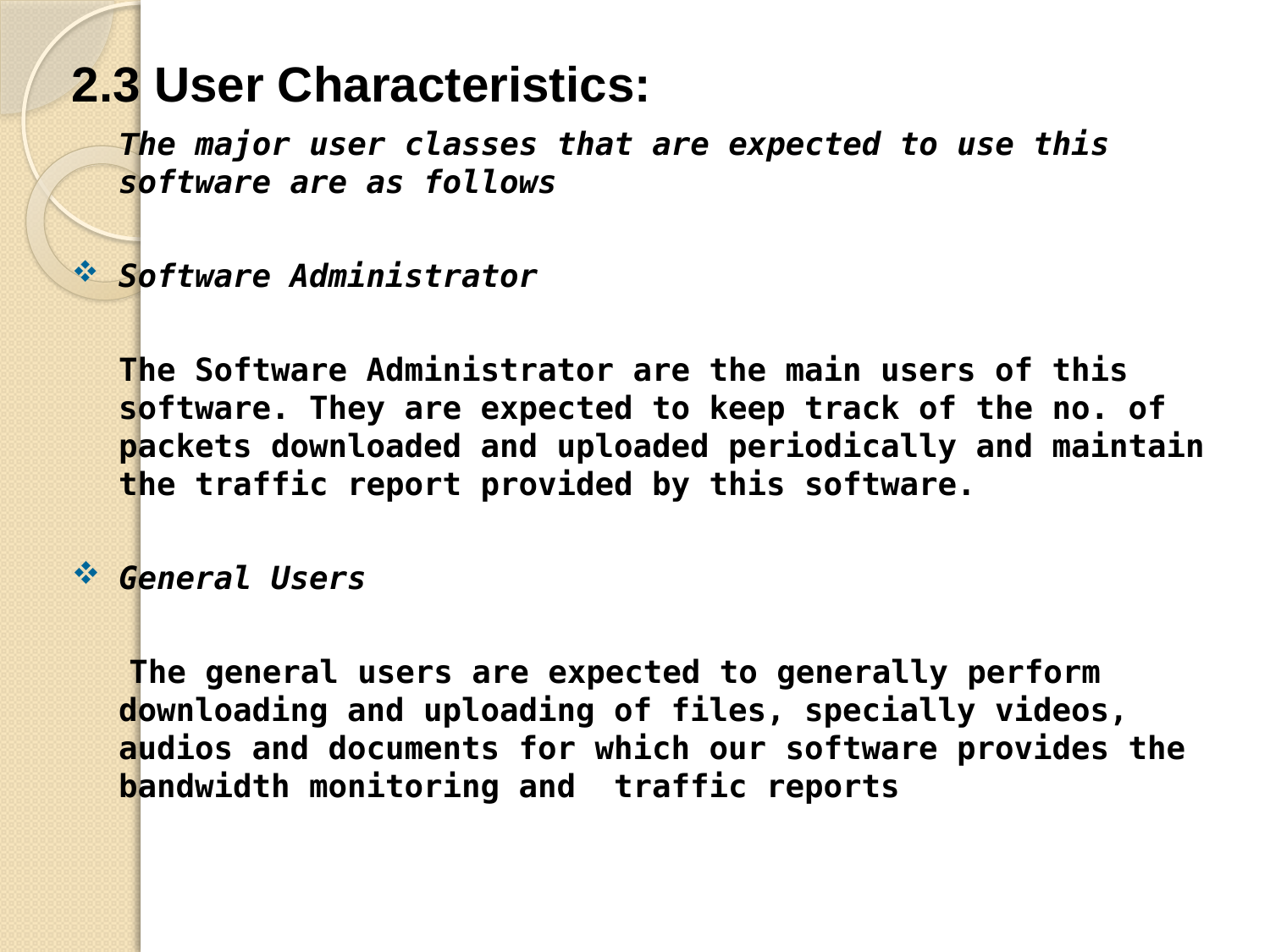

2.3 User Characteristics:
 	The major user classes that are expected to use this  software are as follows

Software Administrator

	The Software Administrator are the main users of this software. They are expected to keep track of the no. of packets downloaded and uploaded periodically and maintain the traffic report provided by this software.

General Users

   The general users are expected to generally perform downloading and uploading of files, specially videos, audios and documents for which our software provides the bandwidth monitoring and  traffic reports